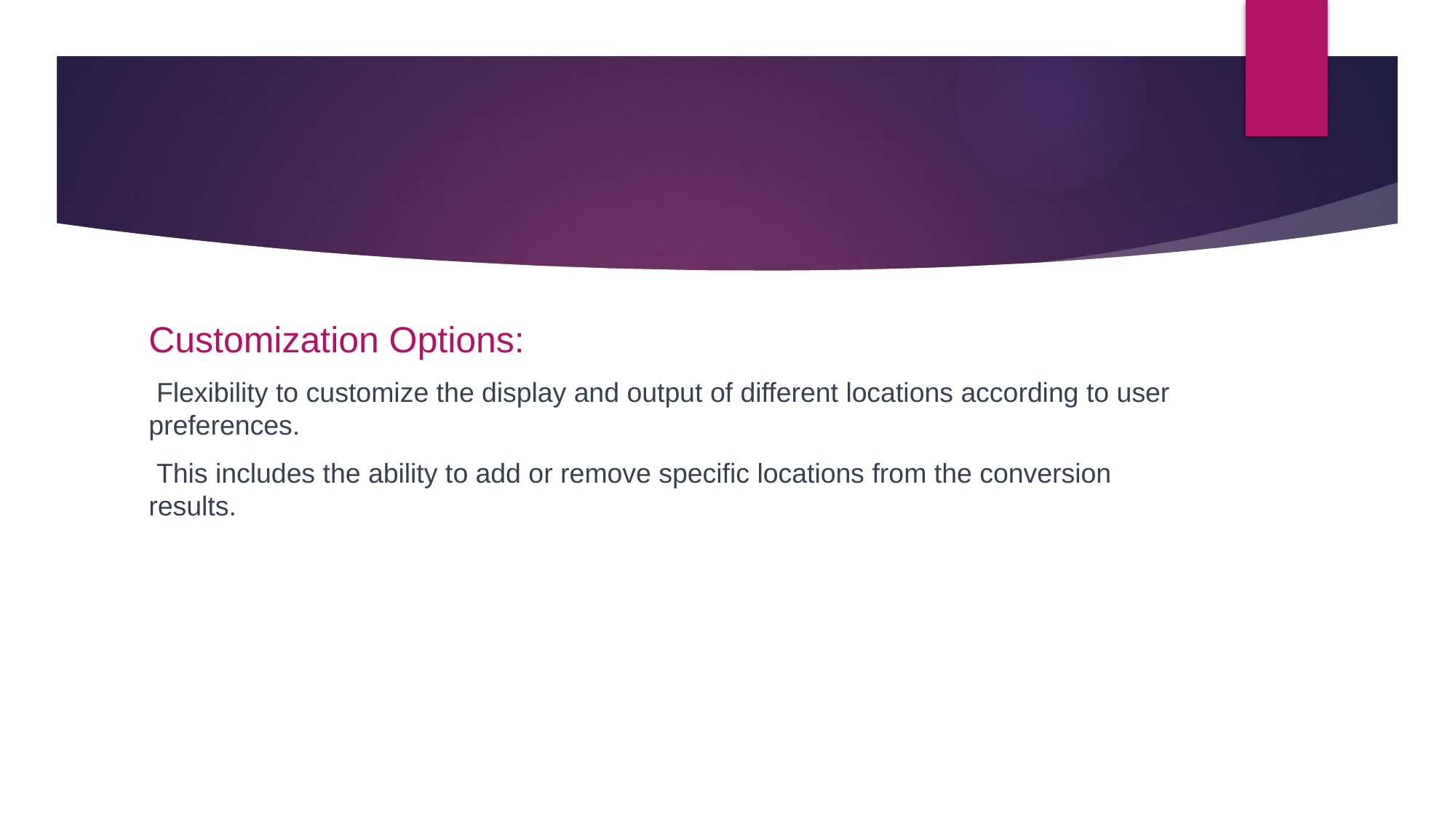

#
Customization Options:
 Flexibility to customize the display and output of different locations according to user preferences.
 This includes the ability to add or remove specific locations from the conversion results.